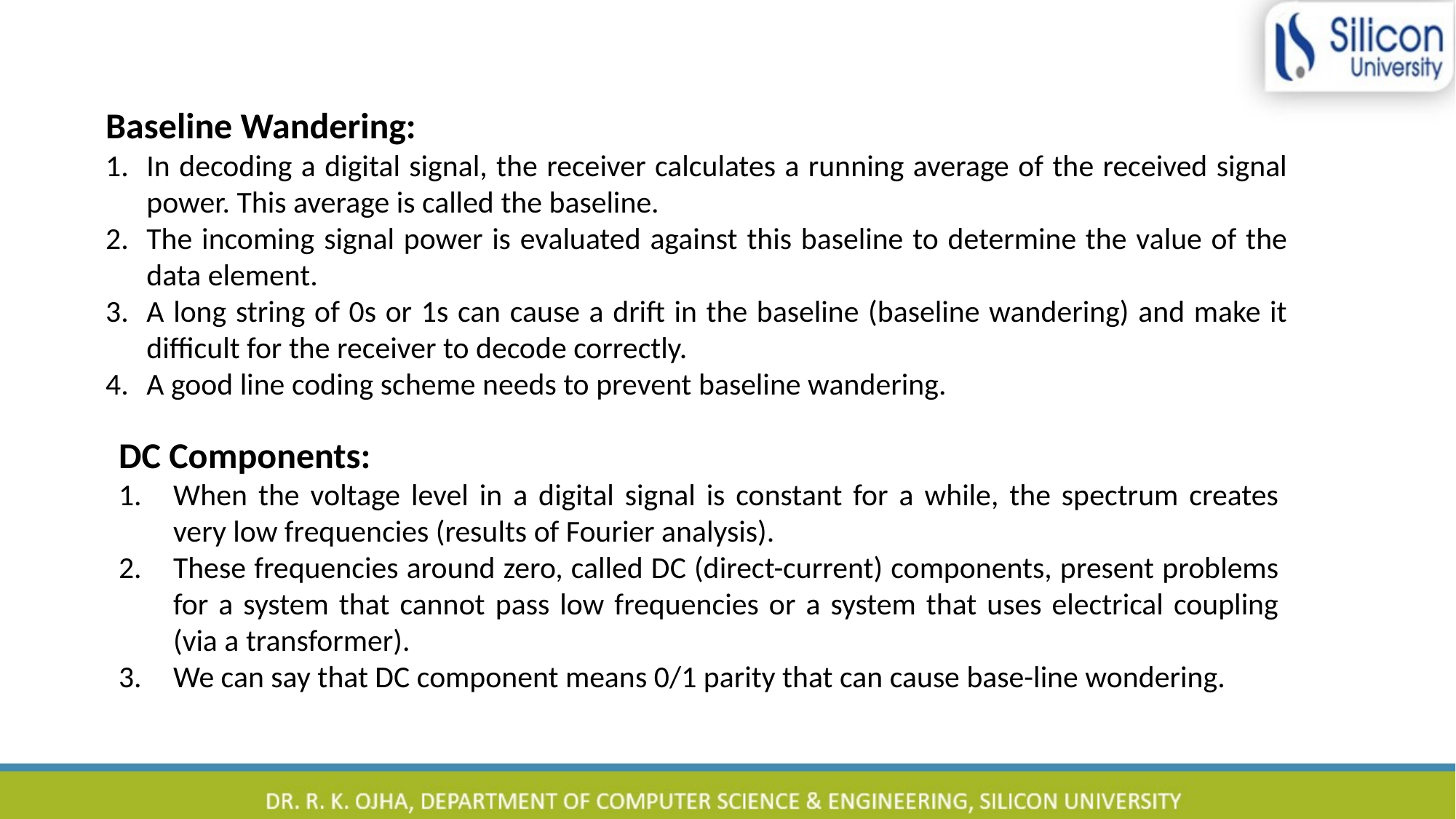

Baseline Wandering:
In decoding a digital signal, the receiver calculates a running average of the received signal power. This average is called the baseline.
The incoming signal power is evaluated against this baseline to determine the value of the data element.
A long string of 0s or 1s can cause a drift in the baseline (baseline wandering) and make it difficult for the receiver to decode correctly.
A good line coding scheme needs to prevent baseline wandering.
DC Components:
When the voltage level in a digital signal is constant for a while, the spectrum creates very low frequencies (results of Fourier analysis).
These frequencies around zero, called DC (direct-current) components, present problems for a system that cannot pass low frequencies or a system that uses electrical coupling (via a transformer).
We can say that DC component means 0/1 parity that can cause base-line wondering.
13